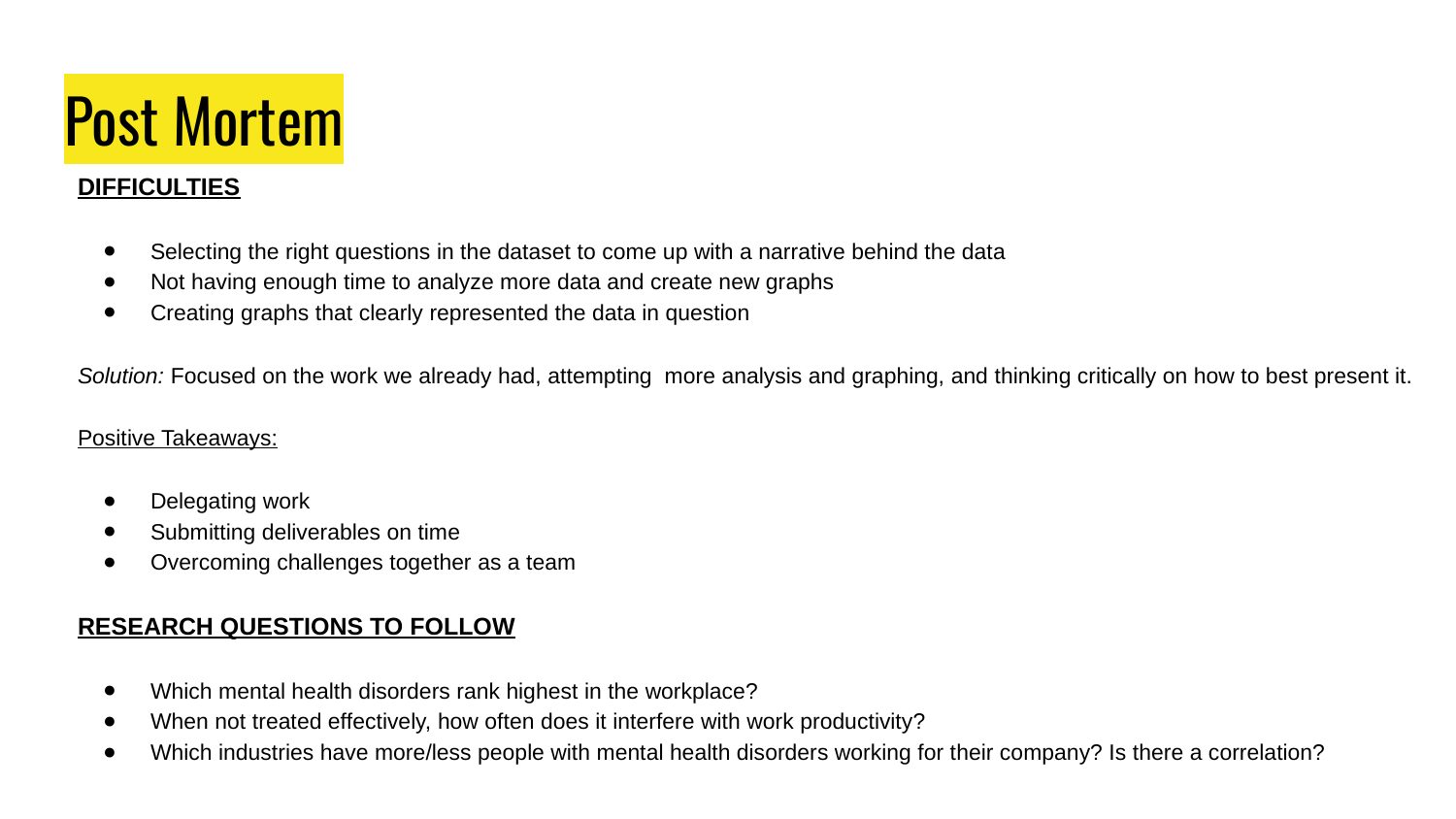

# Post Mortem
DIFFICULTIES
Selecting the right questions in the dataset to come up with a narrative behind the data
Not having enough time to analyze more data and create new graphs
Creating graphs that clearly represented the data in question
Solution: Focused on the work we already had, attempting  more analysis and graphing, and thinking critically on how to best present it.
Positive Takeaways:
Delegating work
Submitting deliverables on time
Overcoming challenges together as a team
RESEARCH QUESTIONS TO FOLLOW
Which mental health disorders rank highest in the workplace?
When not treated effectively, how often does it interfere with work productivity?
Which industries have more/less people with mental health disorders working for their company? Is there a correlation?